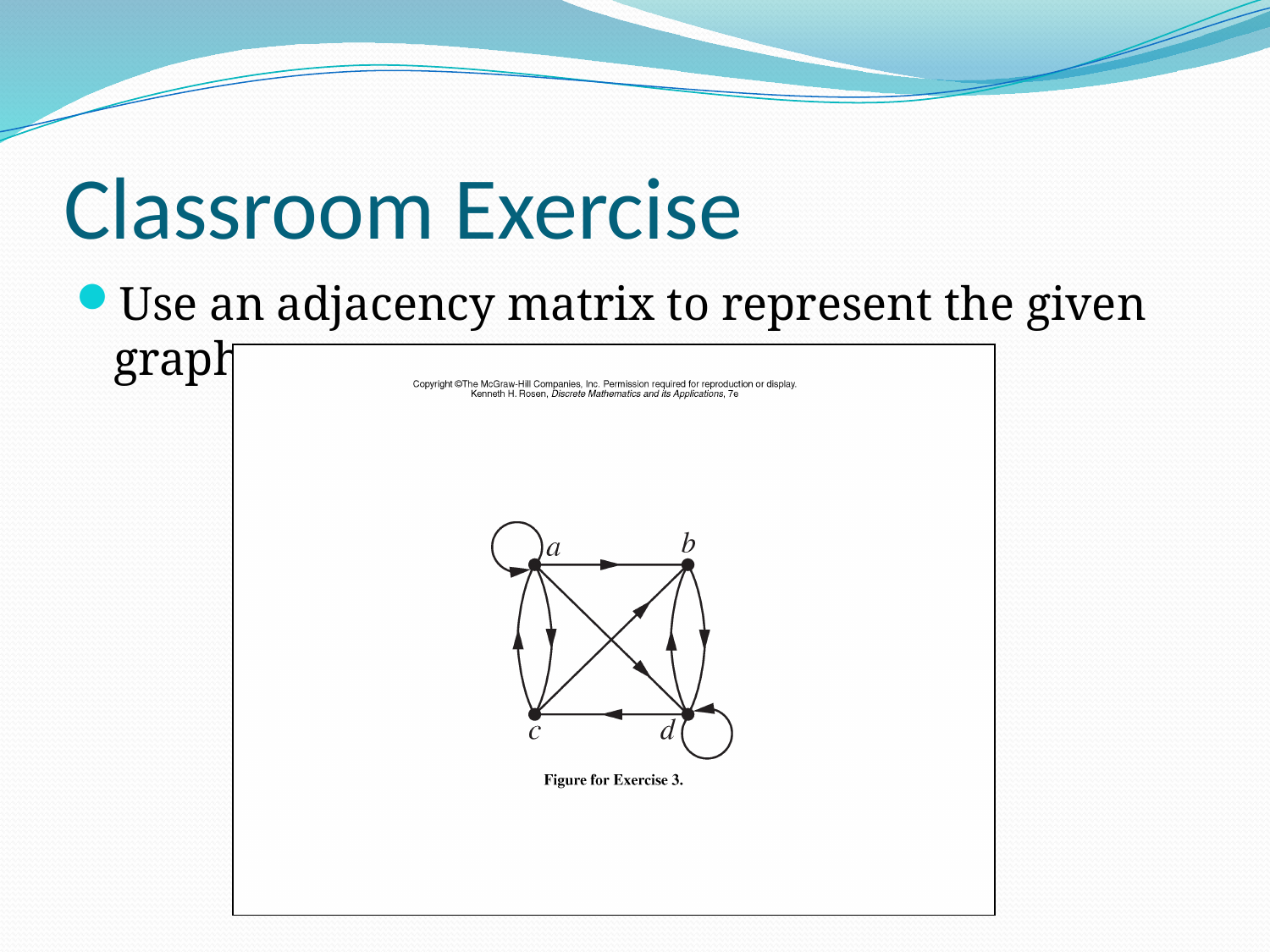

# Classroom Exercise
Use an adjacency matrix to represent the given graph.